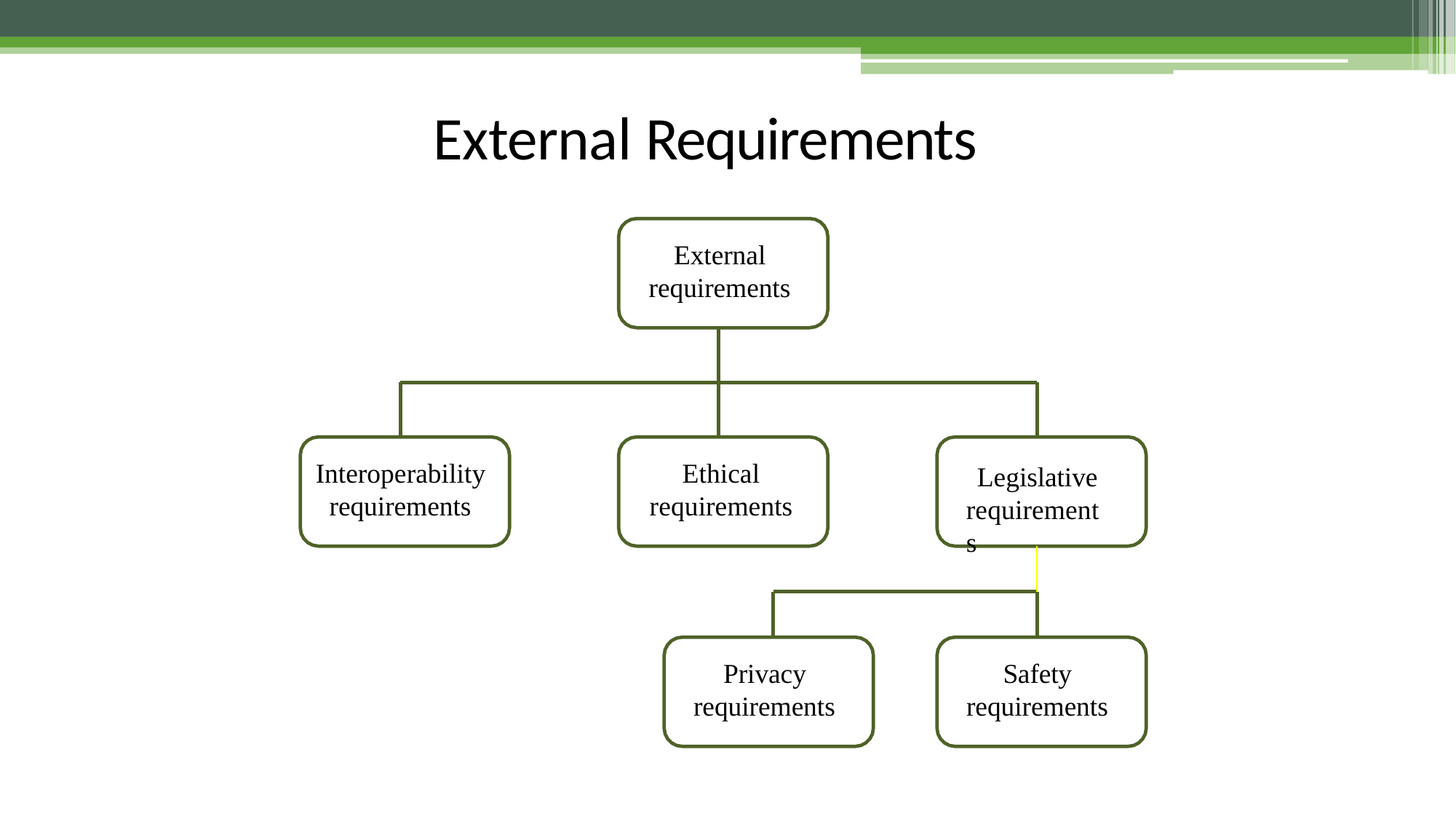

# External Requirements

External
requirements

Interoperability
requirements
Ethical
requirements
Legislative  requirements

Privacy
requirements
Safety
requirements
30